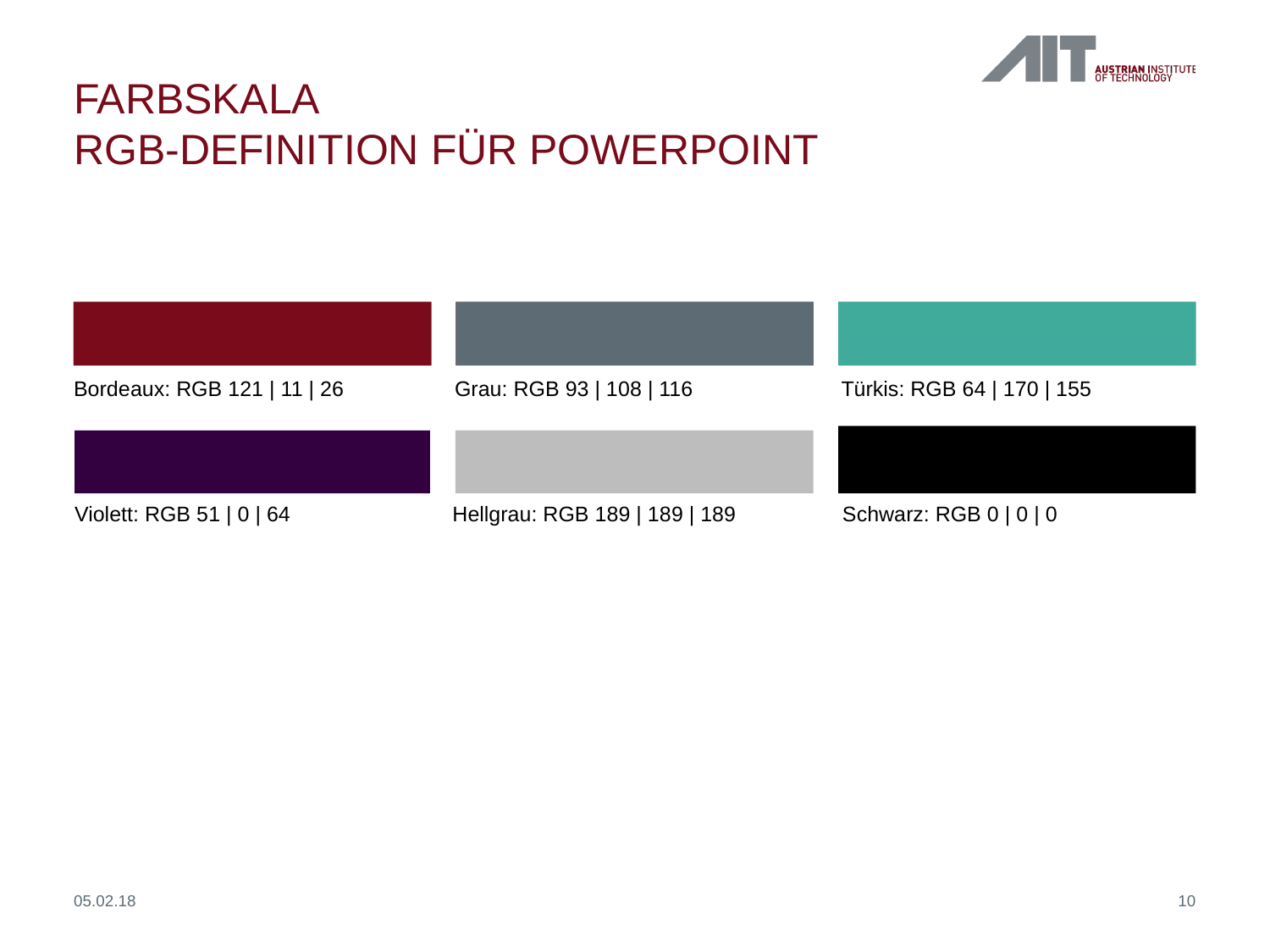

# Farbskala RGB-Definition für Powerpoint

Bordeaux: RGB 121 | 11 | 26	Grau: RGB 93 | 108 | 116		 Türkis: RGB 64 | 170 | 155

Violett: RGB 51 | 0 | 64 	                     Hellgrau: RGB 189 | 189 | 189  	 Schwarz: RGB 0 | 0 | 0
05.02.18
10